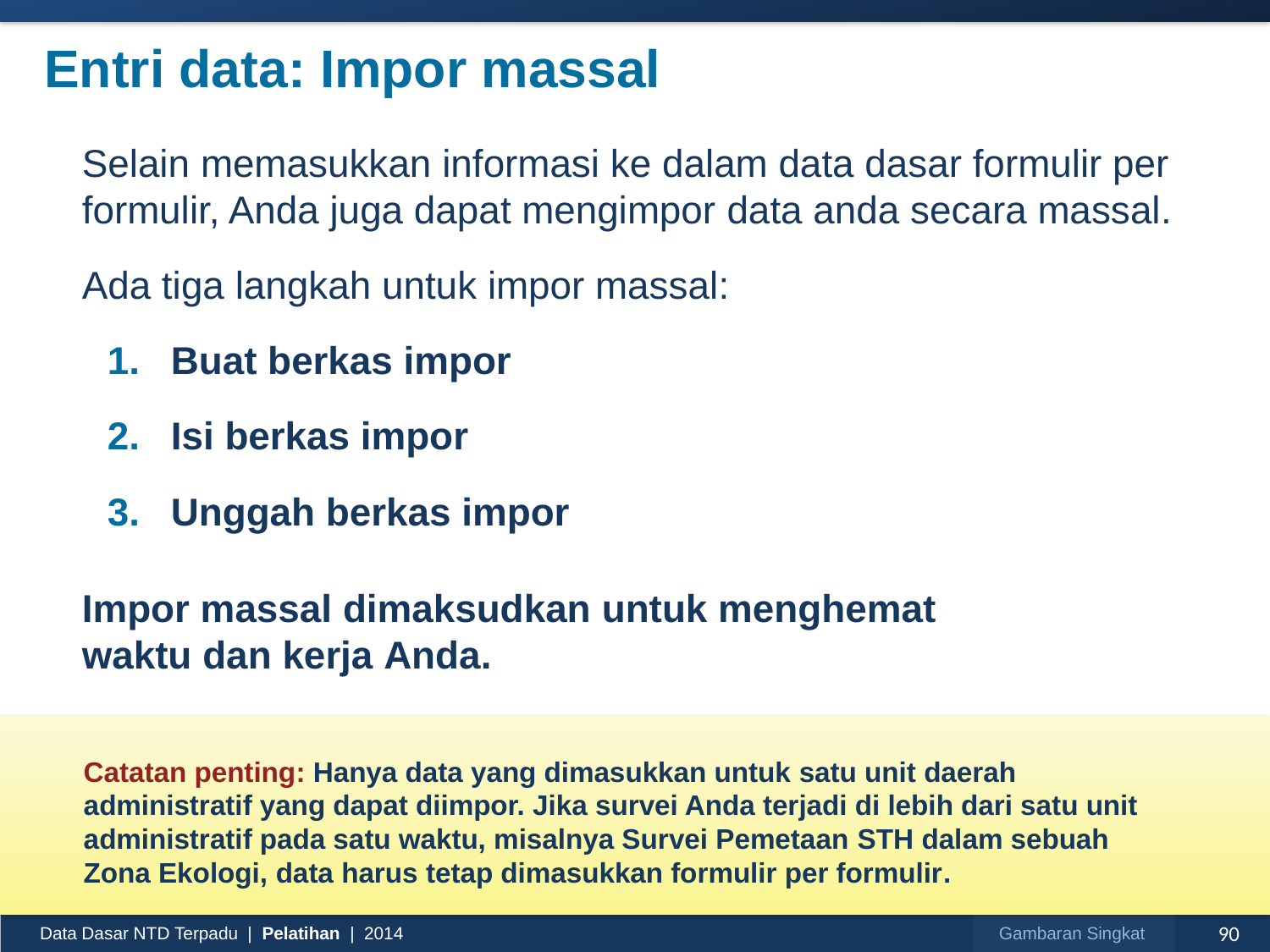

# Entri data: Impor massal
Selain memasukkan informasi ke dalam data dasar formulir per formulir, Anda juga dapat mengimpor data anda secara massal.
Ada tiga langkah untuk impor massal:
Buat berkas impor
Isi berkas impor
Unggah berkas impor
Impor massal dimaksudkan untuk menghemat
waktu dan kerja Anda.

Catatan penting: Hanya data yang dimasukkan untuk satu unit daerah administratif yang dapat diimpor. Jika survei Anda terjadi di lebih dari satu unit administratif pada satu waktu, misalnya Survei Pemetaan STH dalam sebuah Zona Ekologi, data harus tetap dimasukkan formulir per formulir.